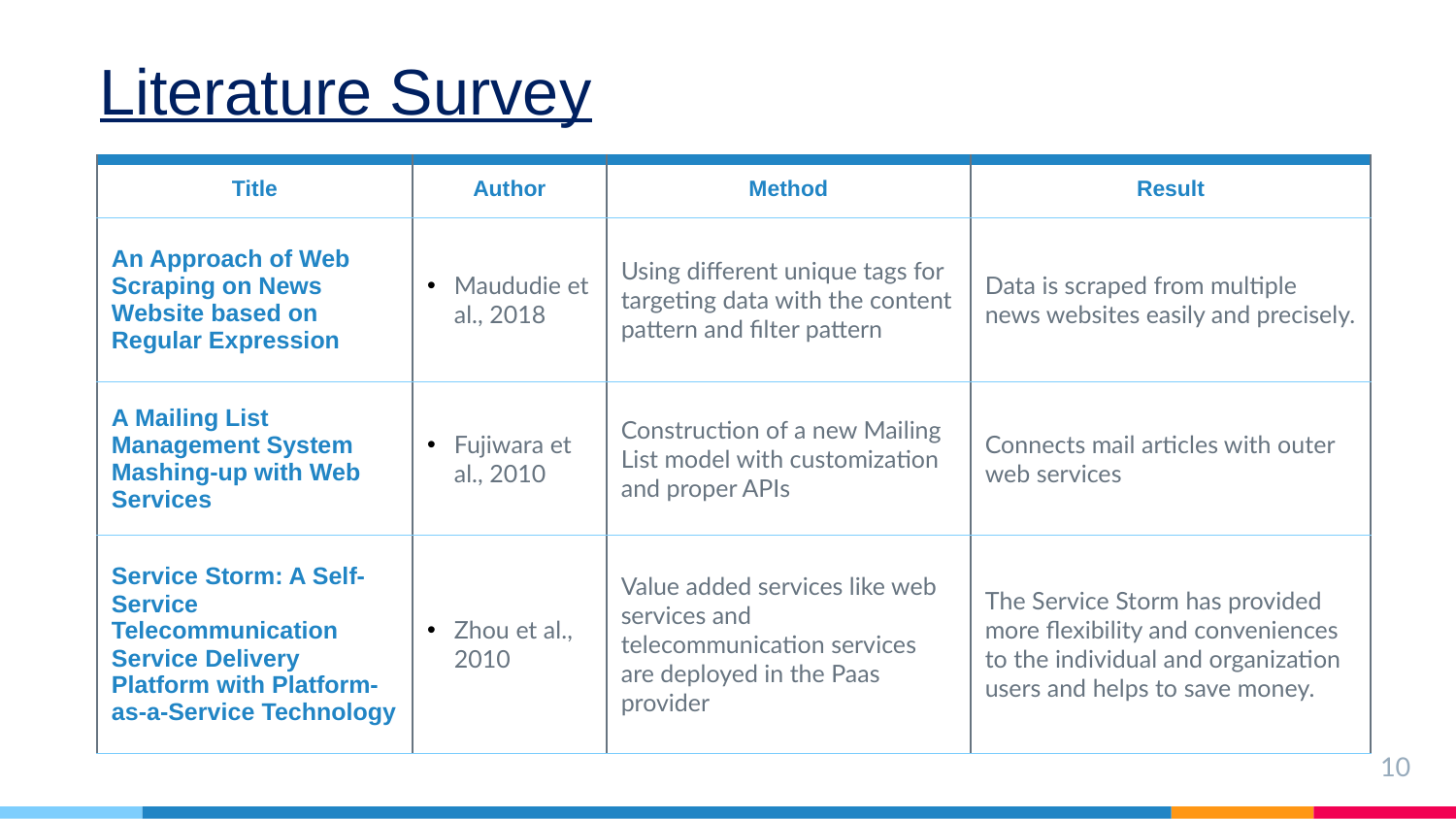

# Literature Survey
| Title | Author | Method | Result |
| --- | --- | --- | --- |
| An Approach of Web Scraping on News Website based on Regular Expression | Maududie et al., 2018 | Using different unique tags for targeting data with the content pattern and filter pattern | Data is scraped from multiple news websites easily and precisely. |
| A Mailing List Management System Mashing-up with Web Services | Fujiwara et al., 2010 | Construction of a new Mailing List model with customization and proper APIs | Connects mail articles with outer web services |
| Service Storm: A Self-Service Telecommunication Service Delivery Platform with Platform-as-a-Service Technology | Zhou et al., 2010 | Value added services like web services and telecommunication services are deployed in the Paas provider | The Service Storm has provided more flexibility and conveniences to the individual and organization users and helps to save money. |
10